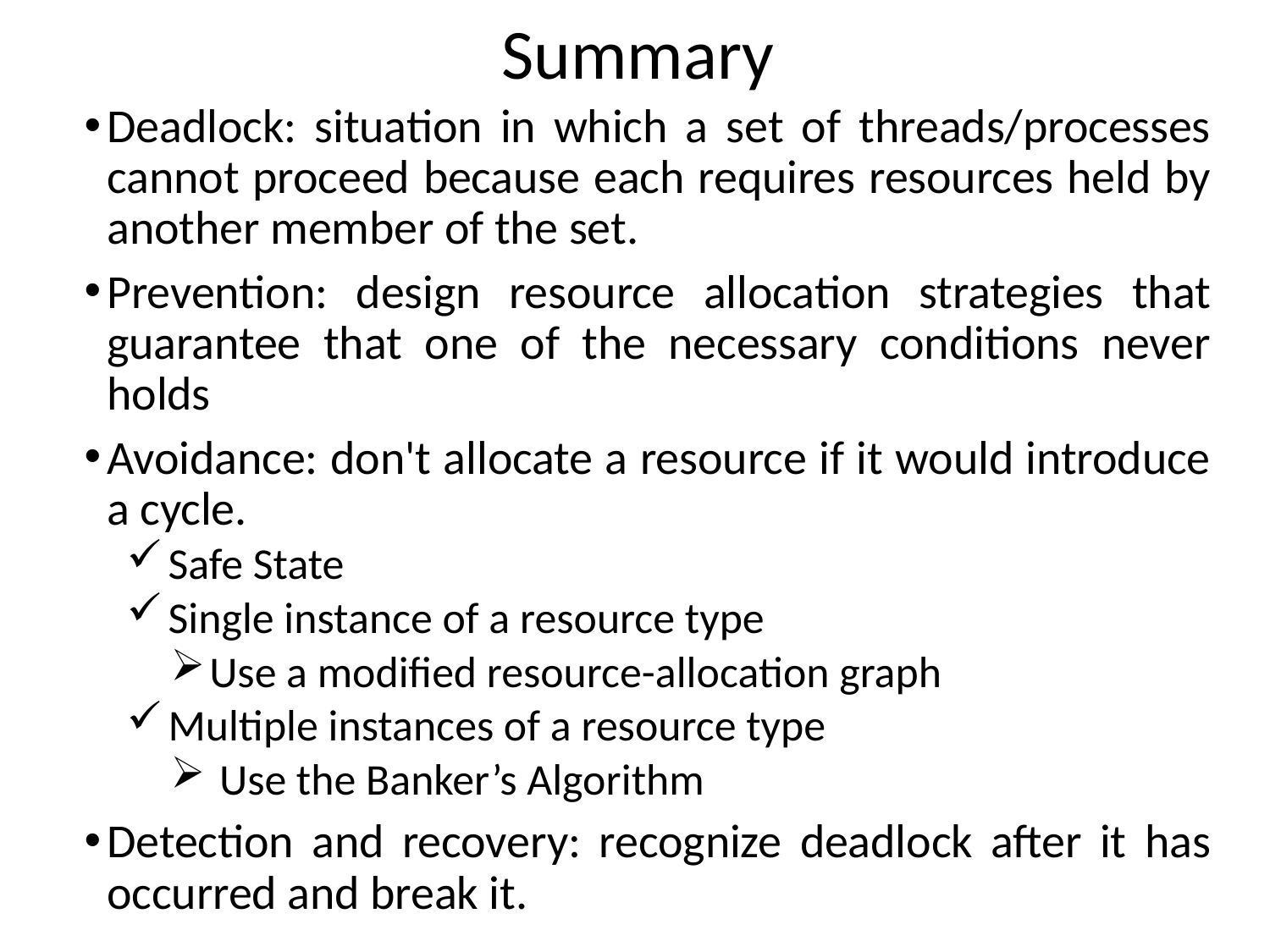

# Summary
Deadlock: situation in which a set of threads/processes cannot proceed because each requires resources held by another member of the set.
Prevention: design resource allocation strategies that guarantee that one of the necessary conditions never holds
Avoidance: don't allocate a resource if it would introduce a cycle.
Safe State
Single instance of a resource type
Use a modified resource-allocation graph
Multiple instances of a resource type
 Use the Banker’s Algorithm
Detection and recovery: recognize deadlock after it has occurred and break it.